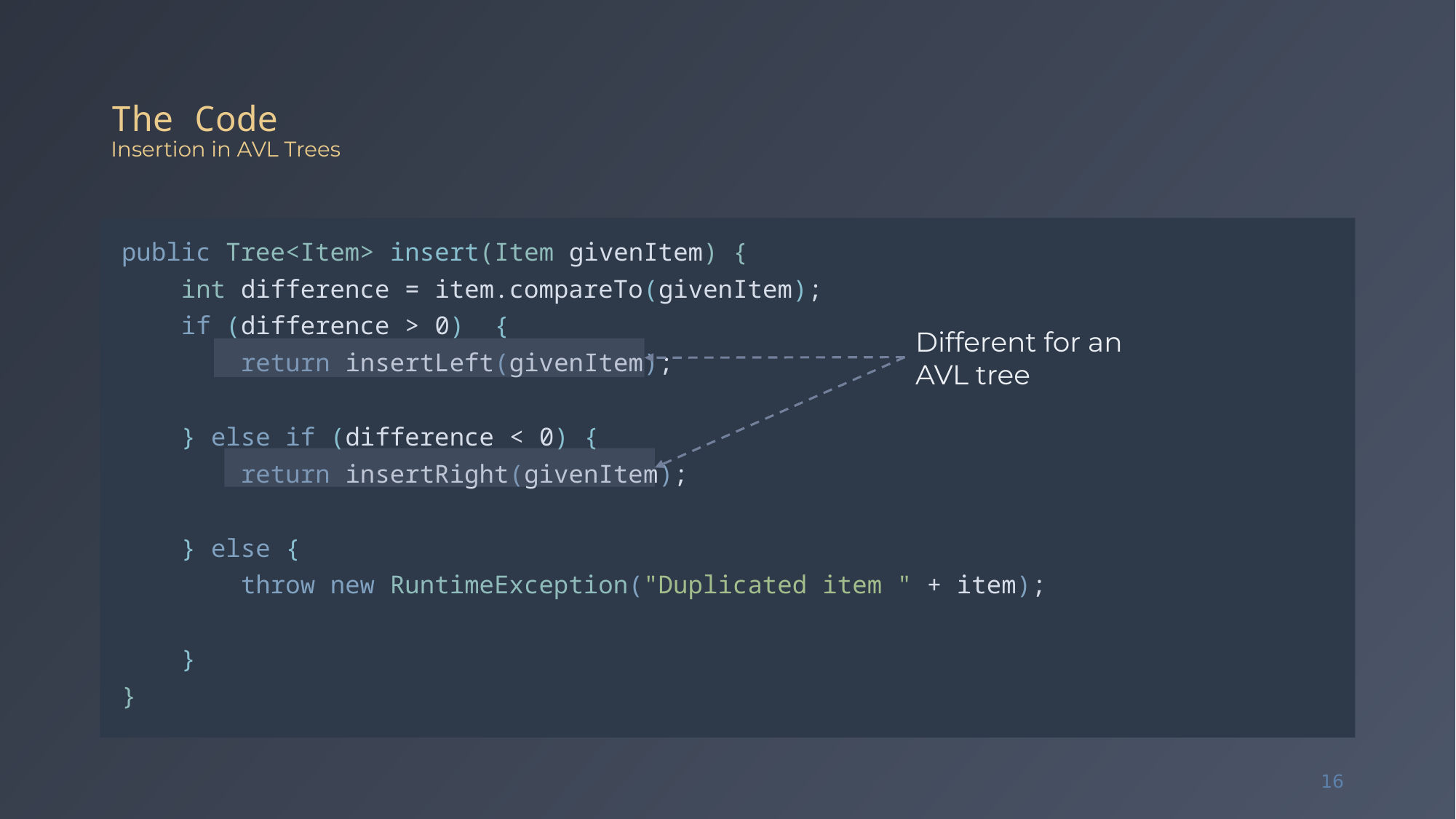

# The Code Insertion in AVL Trees
public Tree<Item> insert(Item givenItem) {
    int difference = item.compareTo(givenItem);
    if (difference > 0)  {
        return insertLeft(givenItem);

    } else if (difference < 0) {
        return insertRight(givenItem);

    } else {
        throw new RuntimeException("Duplicated item " + item);

    }
}

Different for an AVL tree

16